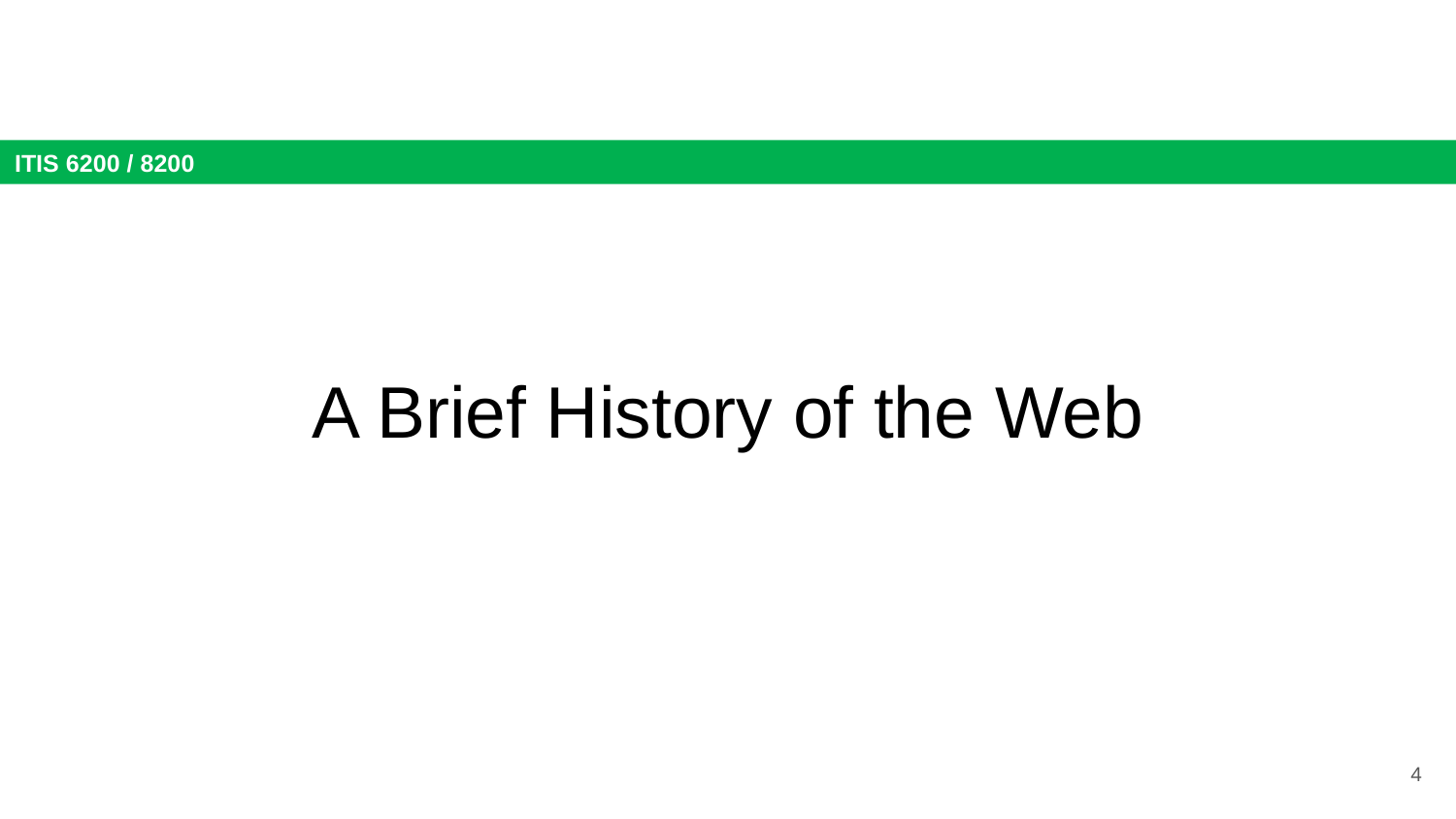

# A Brief History of the Web
4